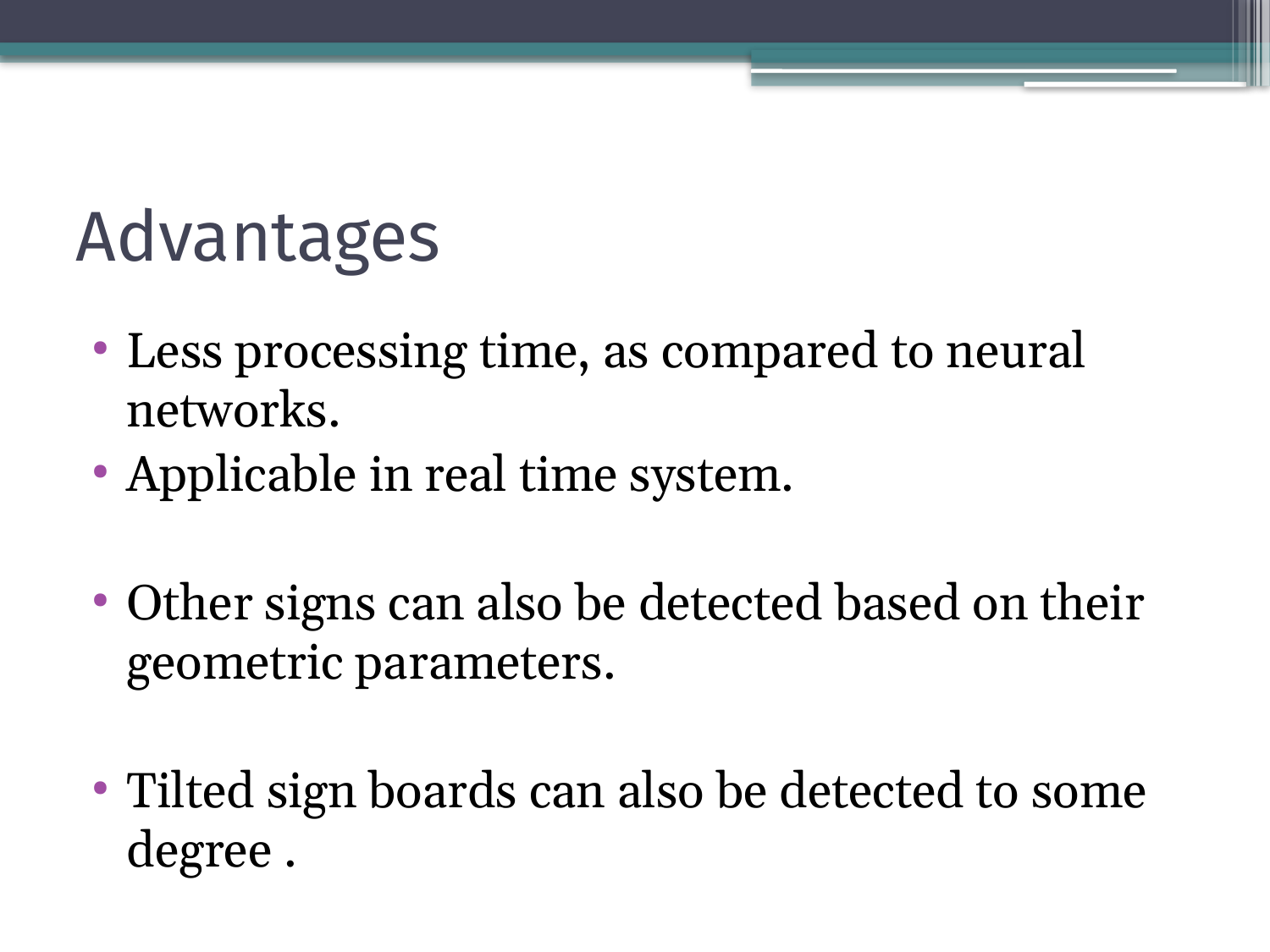

# Advantages
Less processing time, as compared to neural networks.
Applicable in real time system.

Other signs can also be detected based on their geometric parameters.

Tilted sign boards can also be detected to some degree .